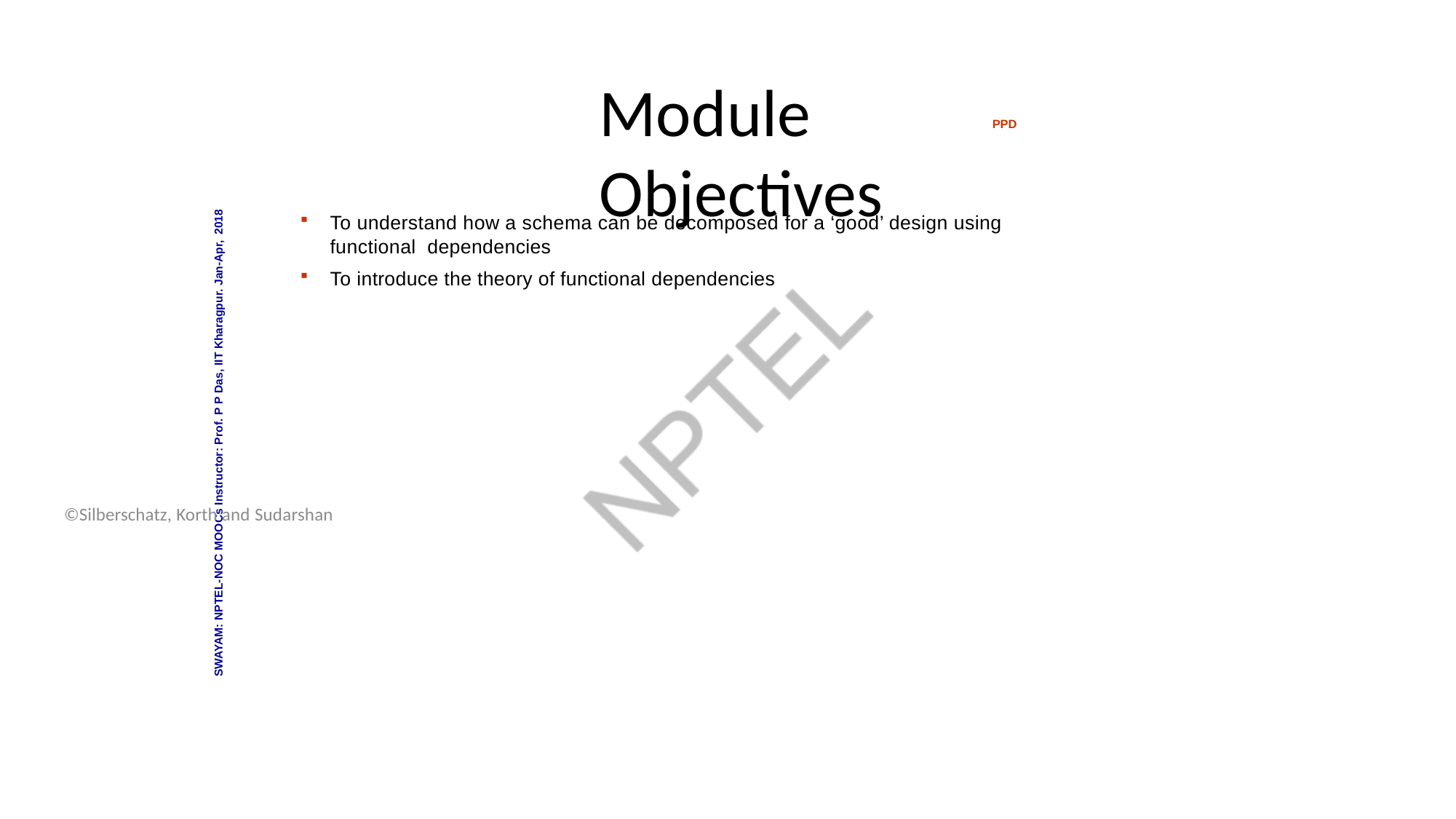

Database System Concepts - 6th Edition
17.3
©Silberschatz, Korth and Sudarshan
# Module Objectives
PPD
SWAYAM: NPTEL-NOC MOOCs Instructor: Prof. P P Das, IIT Kharagpur. Jan-Apr, 2018
To understand how a schema can be decomposed for a ‘good’ design using functional  dependencies
To introduce the theory of functional dependencies